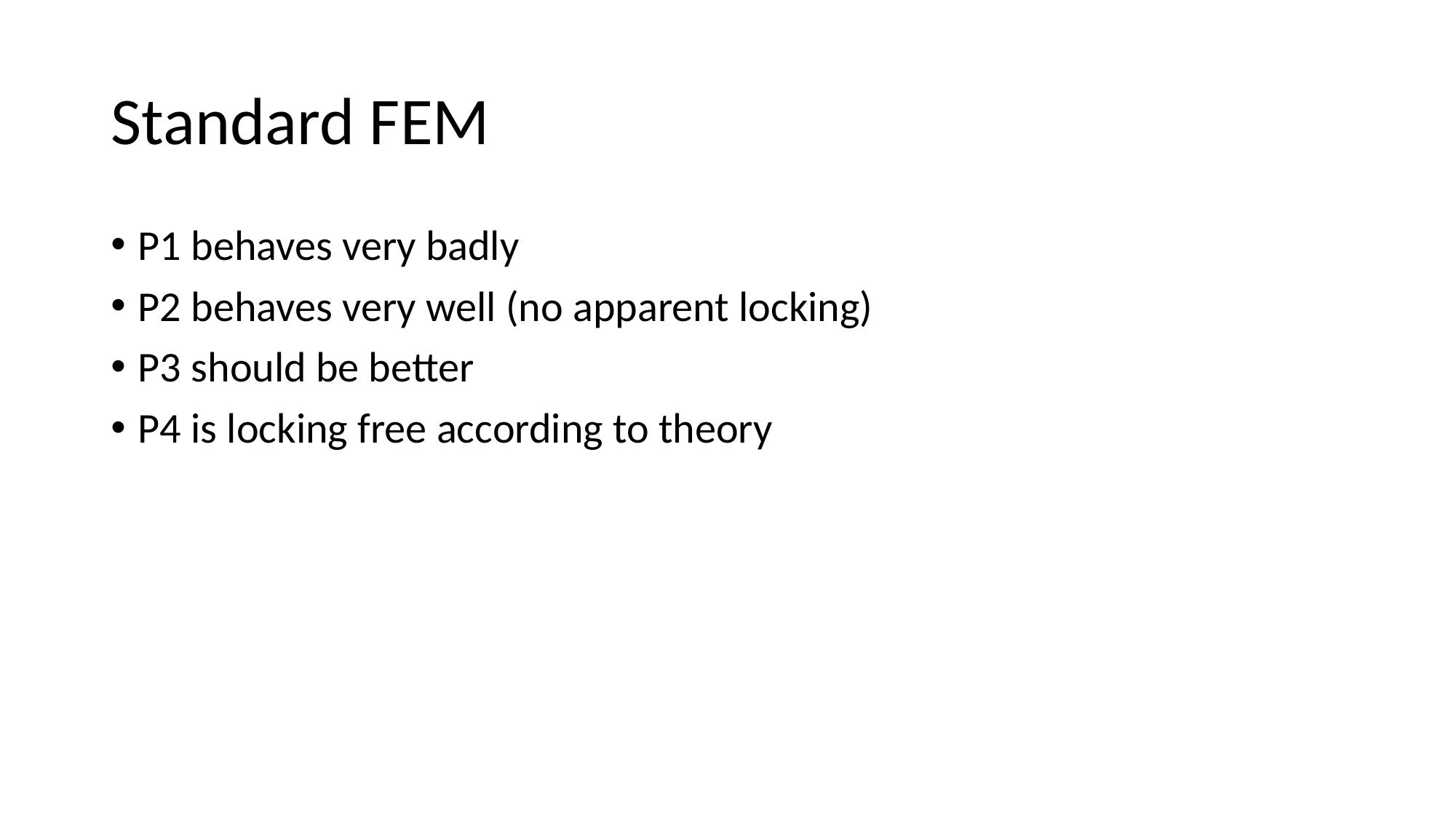

# Standard FEM
P1 behaves very badly
P2 behaves very well (no apparent locking)
P3 should be better
P4 is locking free according to theory